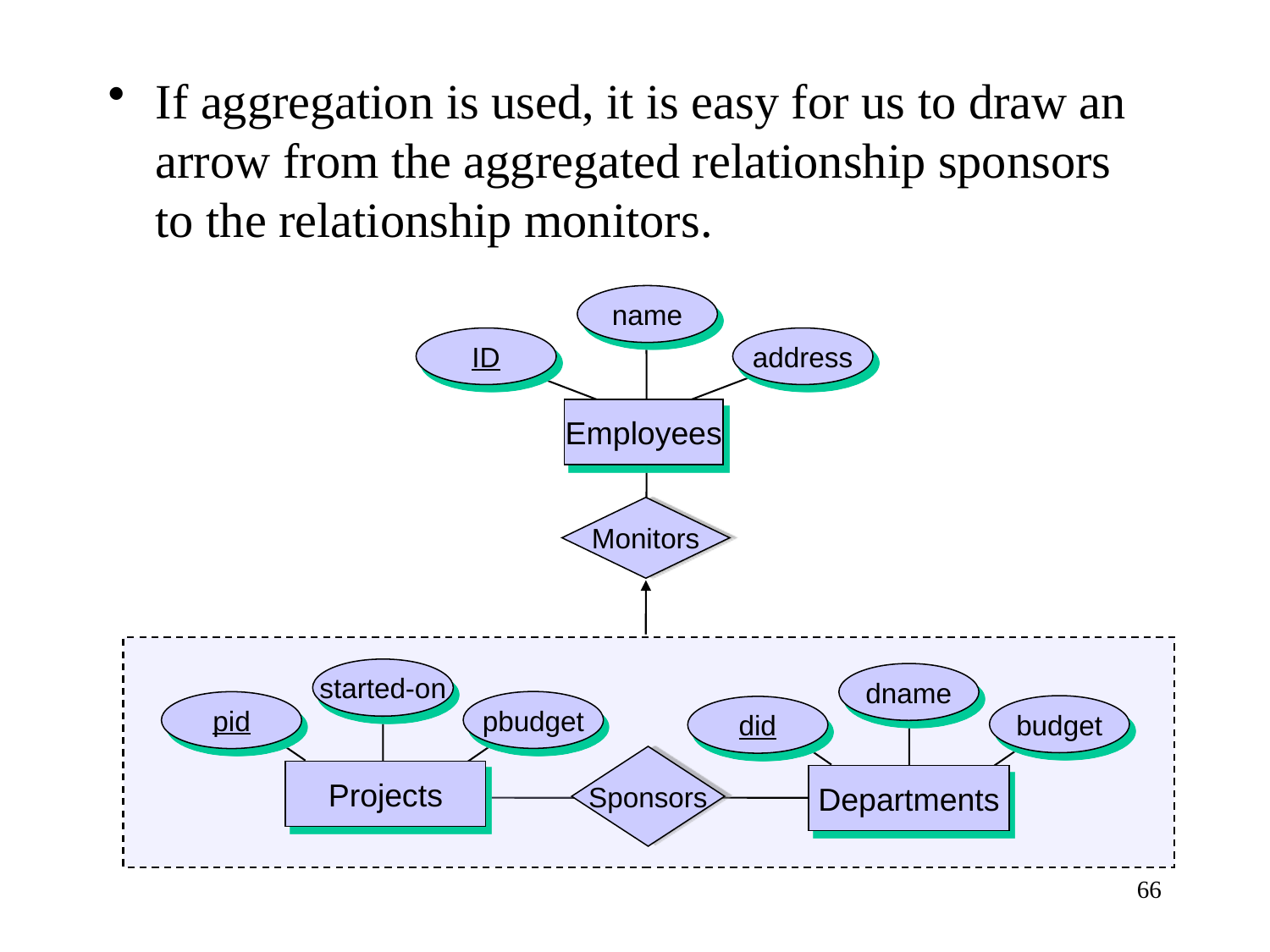

If aggregation is used, it is easy for us to draw an arrow from the aggregated relationship sponsors to the relationship monitors.
name
ID
address

Employees

Monitors

started-on
dname
pbudget
pid
budget
did

Sponsors
Projects
Departments

66